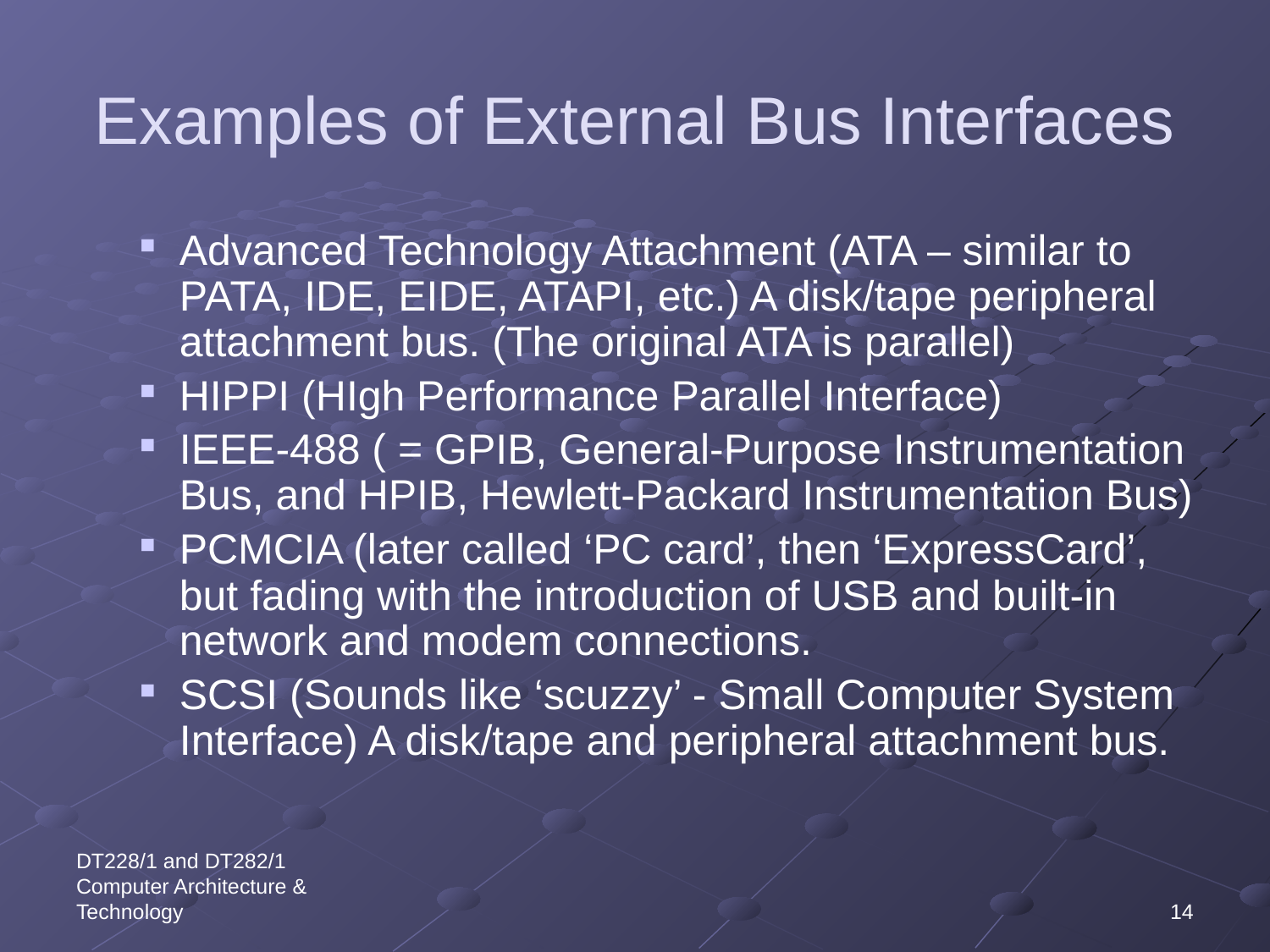

# Examples of External Bus Interfaces
Advanced Technology Attachment (ATA – similar to PATA, IDE, EIDE, ATAPI, etc.) A disk/tape peripheral attachment bus. (The original ATA is parallel)
HIPPI (HIgh Performance Parallel Interface)
IEEE-488 ( = GPIB, General-Purpose Instrumentation Bus, and HPIB, Hewlett-Packard Instrumentation Bus)
PCMCIA (later called ‘PC card’, then ‘ExpressCard’, but fading with the introduction of USB and built-in network and modem connections.
SCSI (Sounds like ‘scuzzy’ - Small Computer System Interface) A disk/tape and peripheral attachment bus.
DT228/1 and DT282/1 Computer Architecture & Technology
14